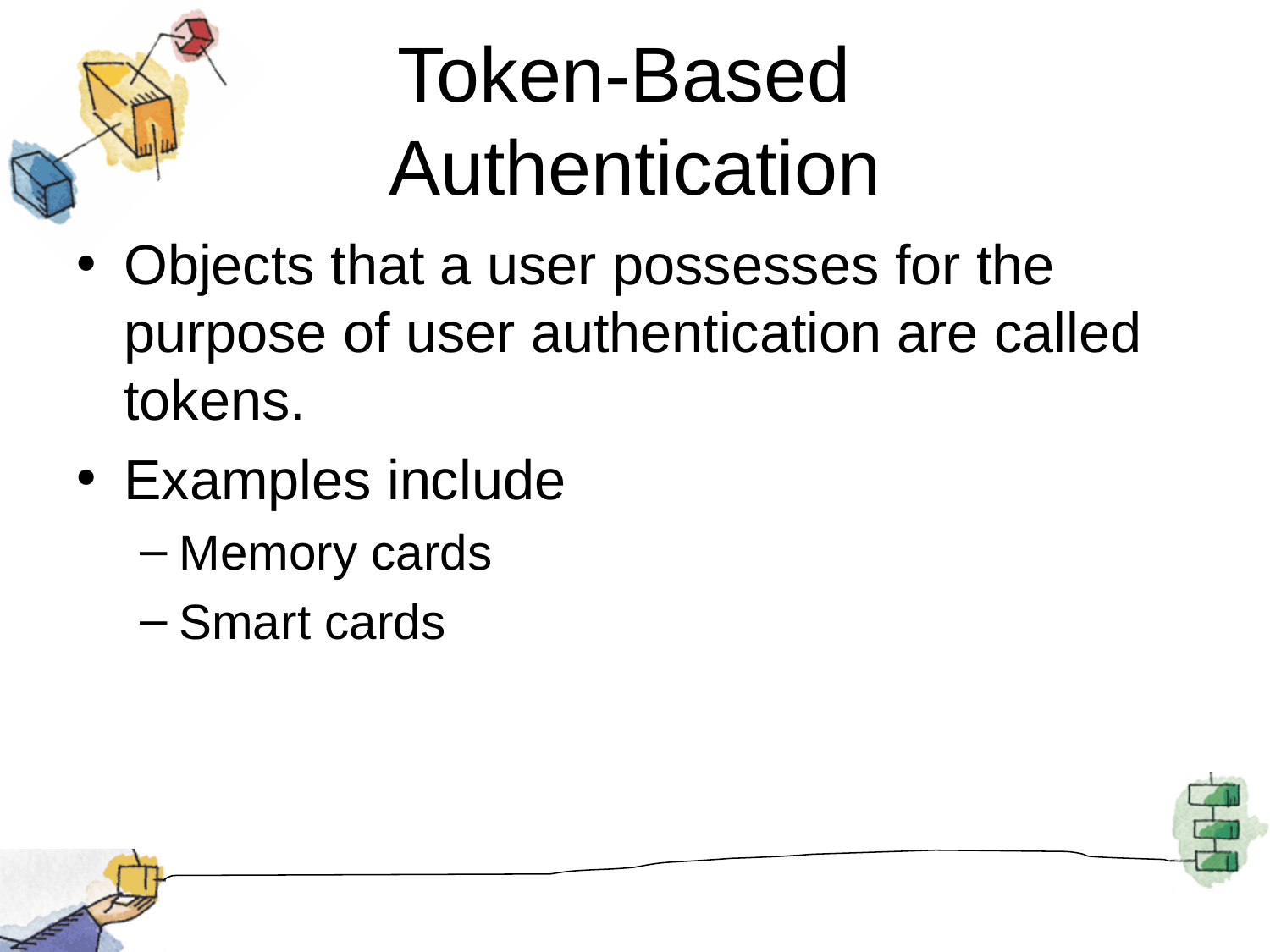

# Token-Based Authentication
Objects that a user possesses for the purpose of user authentication are called tokens.
Examples include
Memory cards
Smart cards